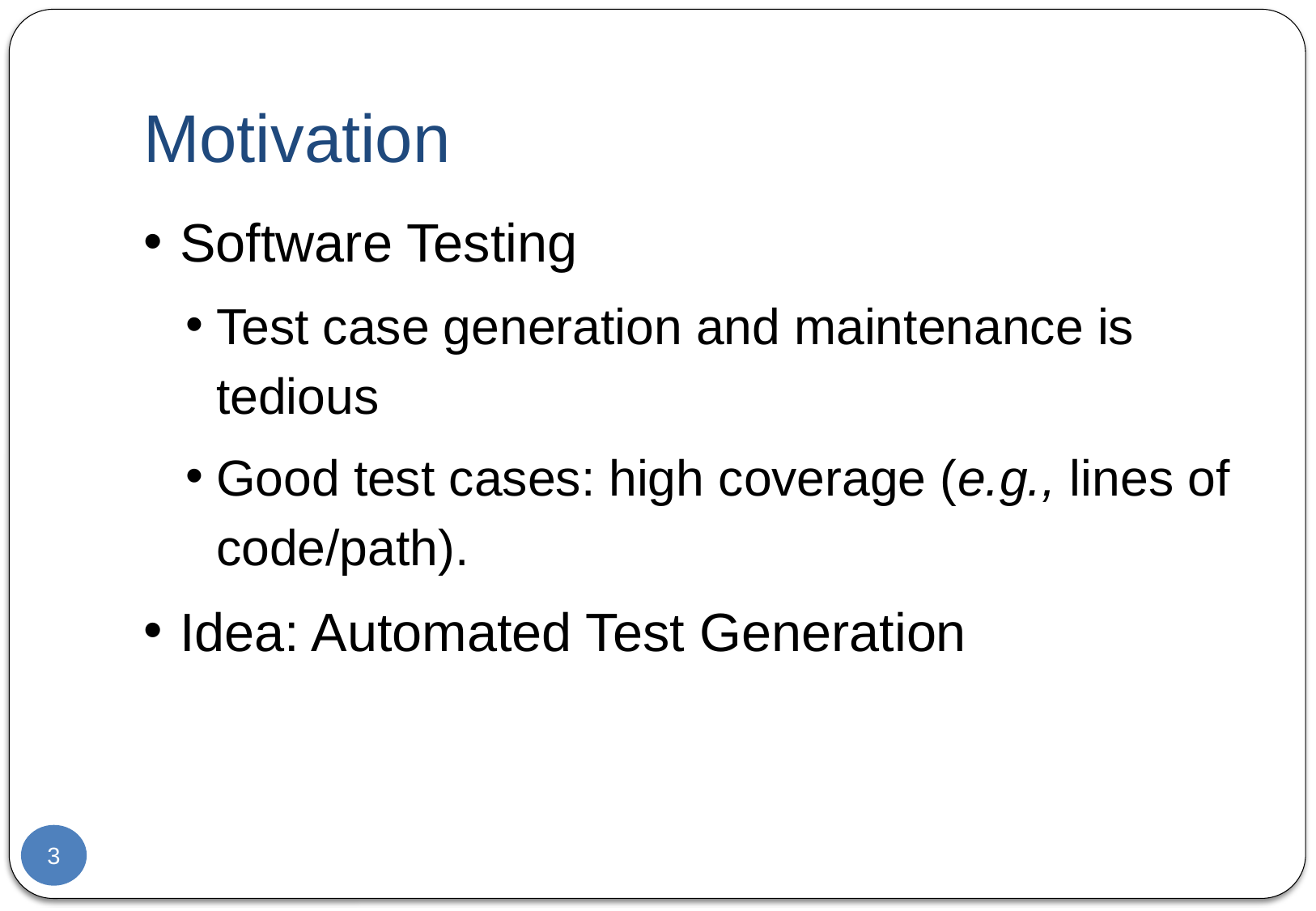

# Motivation
Software Testing
Test case generation and maintenance is tedious
Good test cases: high coverage (e.g., lines of code/path).
Idea: Automated Test Generation

3